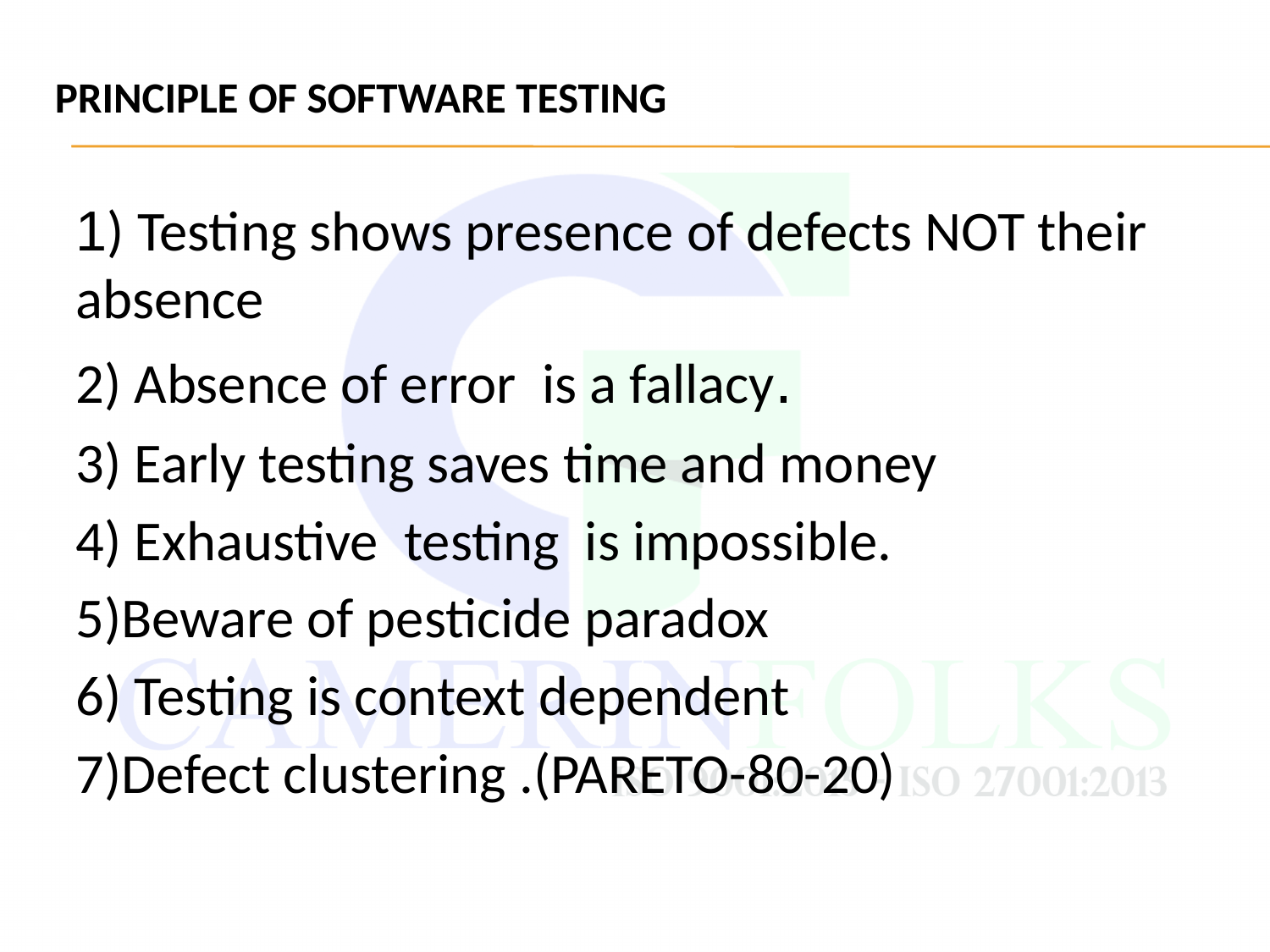

# Principle of Software Testing
1) Testing shows presence of defects NOT their  absence
2) Absence of error  is a fallacy.
3) Early testing saves time and money
4) Exhaustive  testing  is impossible.
5)Beware of pesticide paradox
6) Testing is context dependent
     7)Defect clustering .(PARETO-80-20)